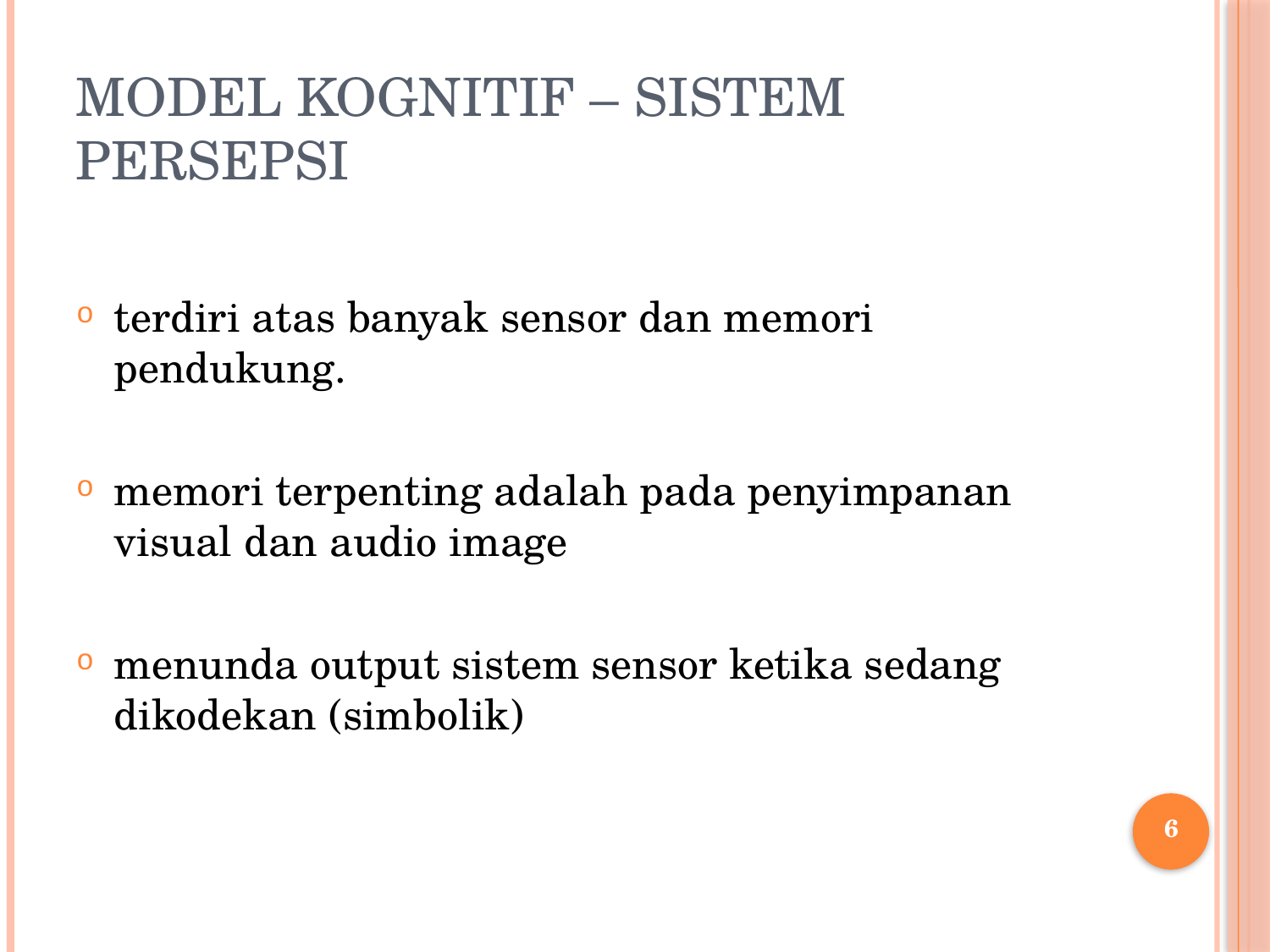

# Model kognitif – sistem persepsi

terdiri atas banyak sensor dan memori pendukung.

memori terpenting adalah pada penyimpanan visual dan audio image

menunda output sistem sensor ketika sedang dikodekan (simbolik)

6